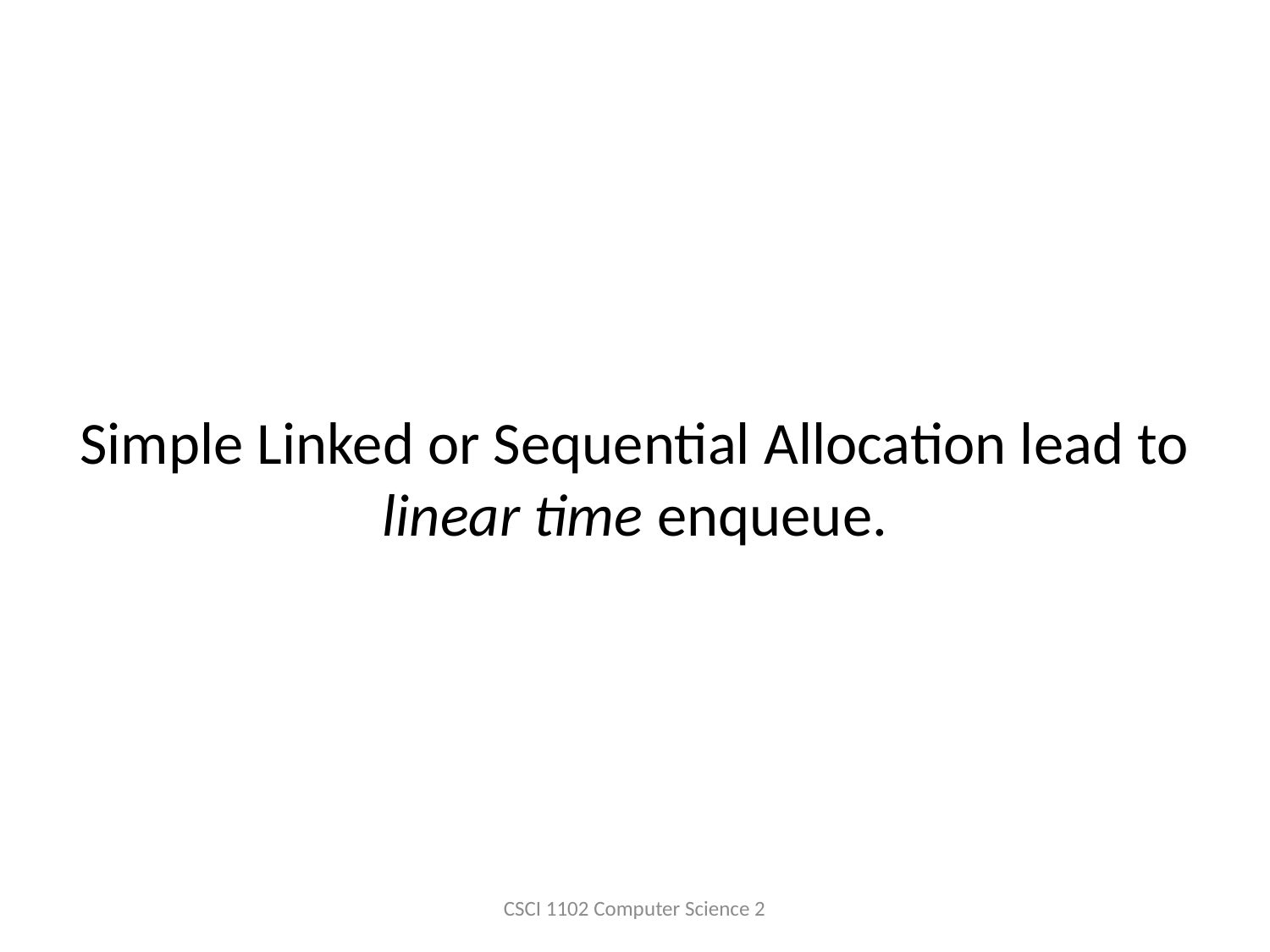

# Simple Linked or Sequential Allocation lead to linear time enqueue.
CSCI 1102 Computer Science 2